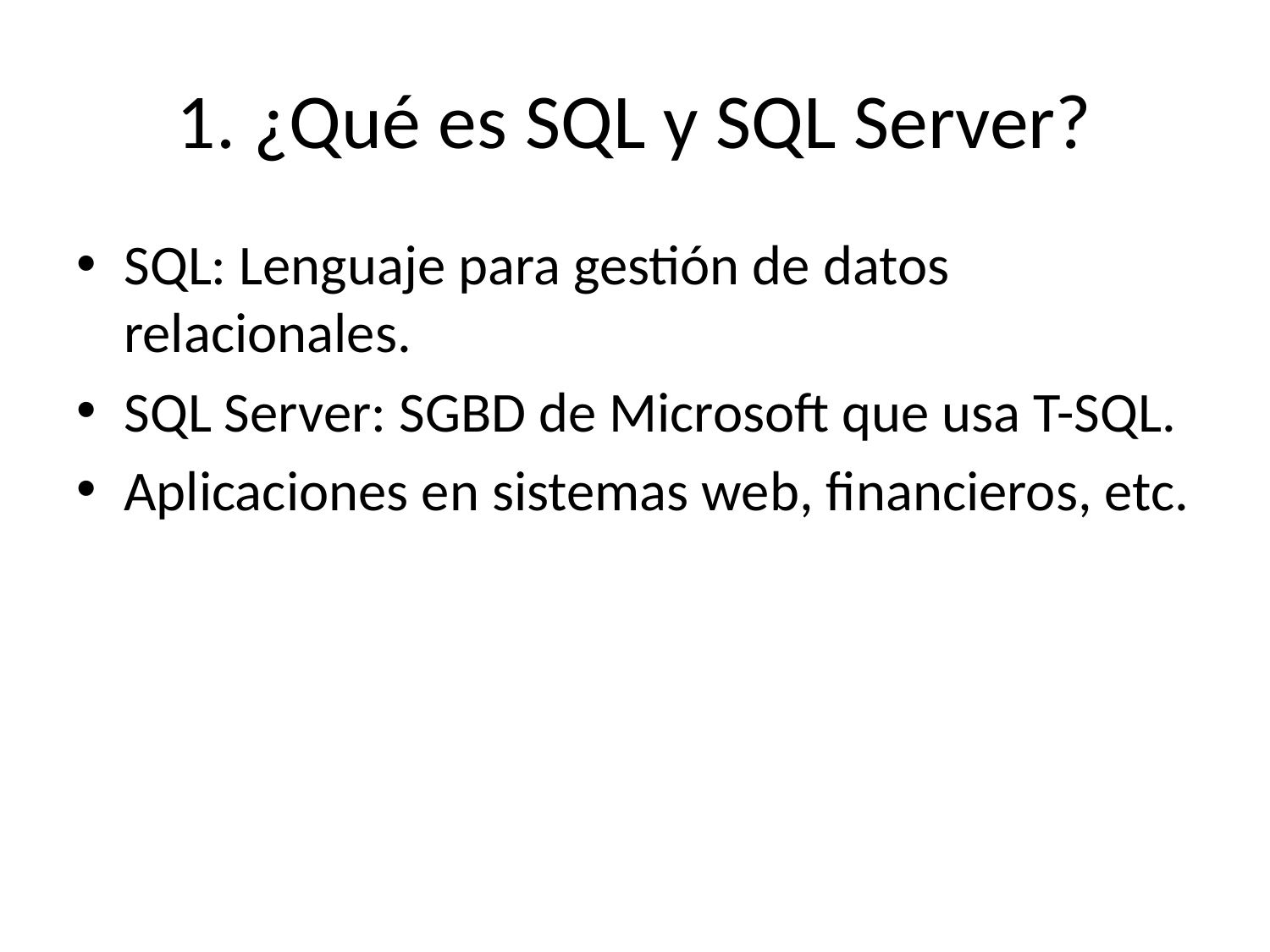

# 1. ¿Qué es SQL y SQL Server?
SQL: Lenguaje para gestión de datos relacionales.
SQL Server: SGBD de Microsoft que usa T-SQL.
Aplicaciones en sistemas web, financieros, etc.